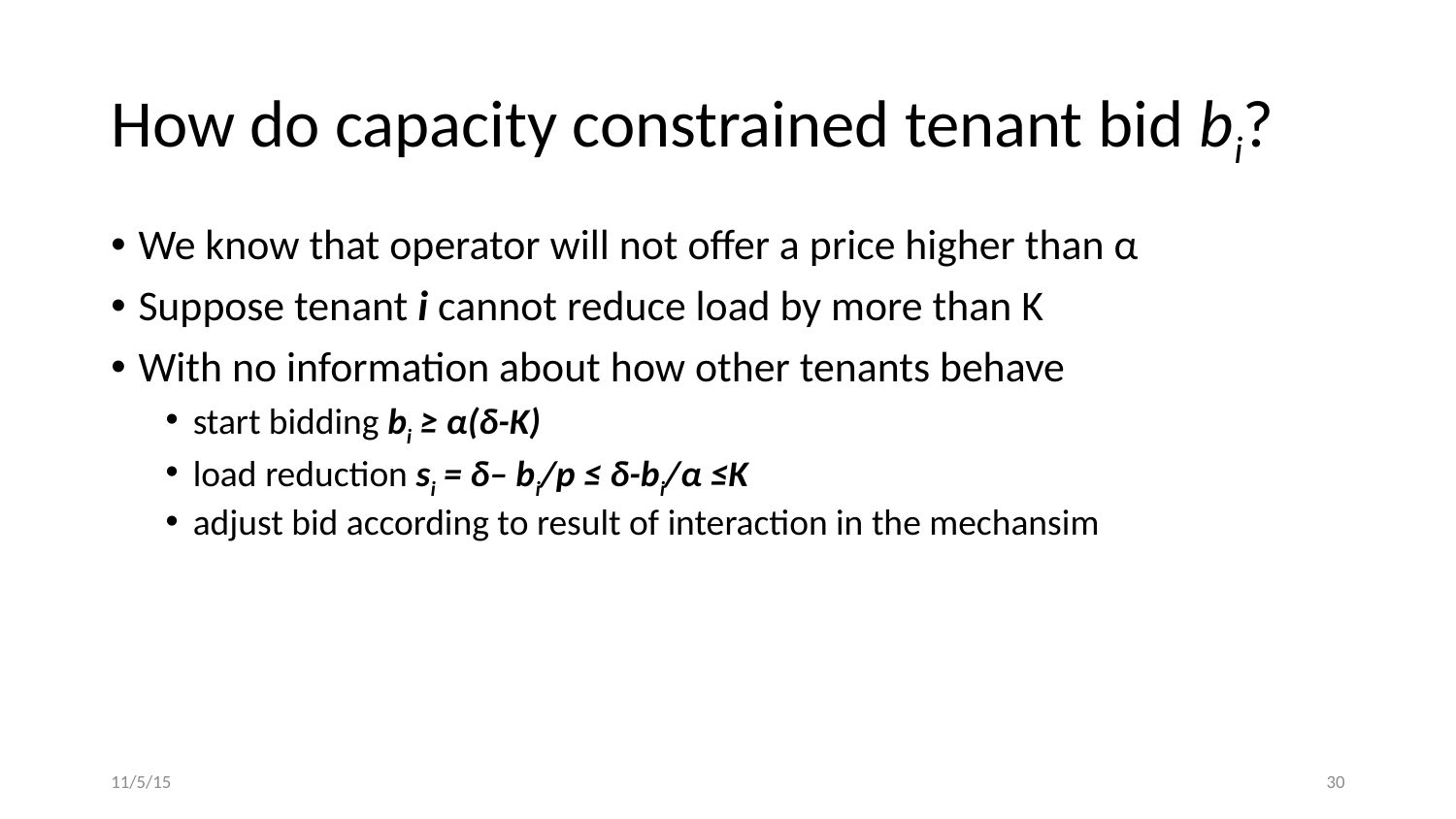

# How do capacity constrained tenant bid bi?
We know that operator will not offer a price higher than α
Suppose tenant i cannot reduce load by more than K
With no information about how other tenants behave
start bidding bi ≥ α(δ-K)
load reduction si = δ– bi/p ≤ δ-bi/α ≤K
adjust bid according to result of interaction in the mechansim
11/5/15
30